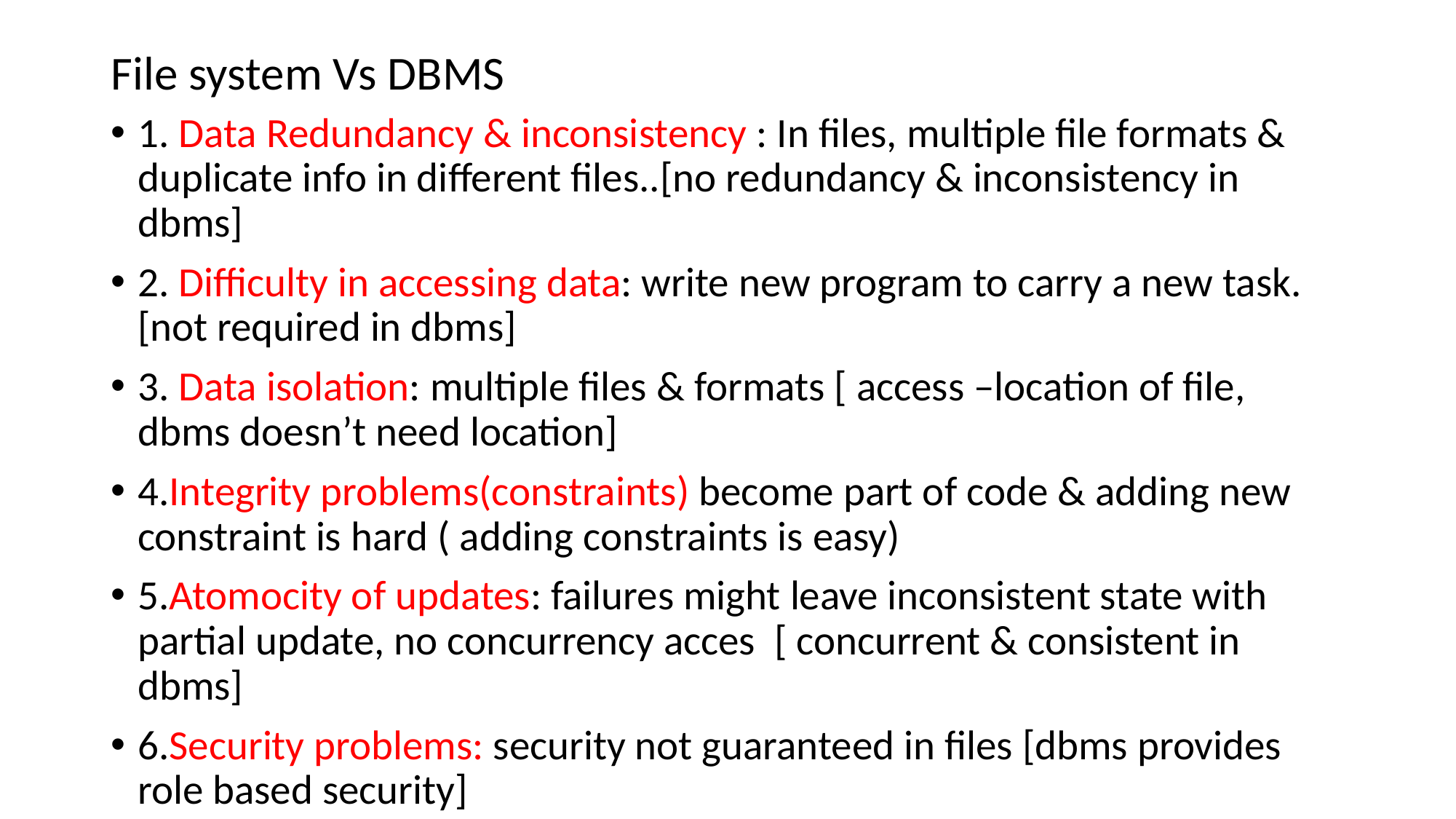

# File system Vs DBMS
1. Data Redundancy & inconsistency : In files, multiple file formats & duplicate info in different files..[no redundancy & inconsistency in dbms]
2. Difficulty in accessing data: write new program to carry a new task.[not required in dbms]
3. Data isolation: multiple files & formats [ access –location of file, dbms doesn’t need location]
4.Integrity problems(constraints) become part of code & adding new constraint is hard ( adding constraints is easy)
5.Atomocity of updates: failures might leave inconsistent state with partial update, no concurrency acces  [ concurrent & consistent in dbms]
6.Security problems: security not guaranteed in files [dbms provides role based security]